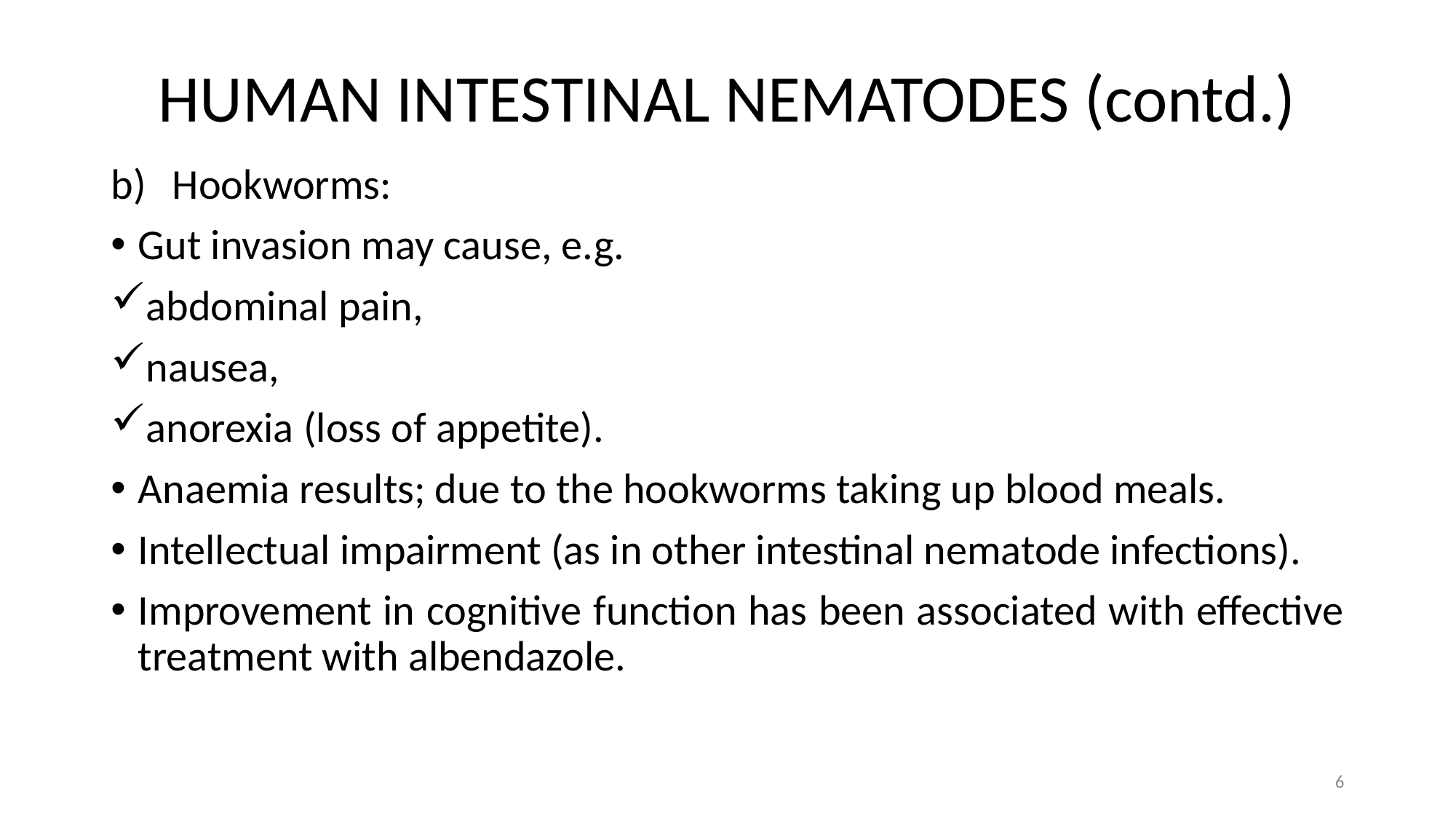

# HUMAN INTESTINAL NEMATODES (contd.)
Hookworms:
Gut invasion may cause, e.g.
abdominal pain,
nausea,
anorexia (loss of appetite).
Anaemia results; due to the hookworms taking up blood meals.
Intellectual impairment (as in other intestinal nematode infections).
Improvement in cognitive function has been associated with effective treatment with albendazole.

6